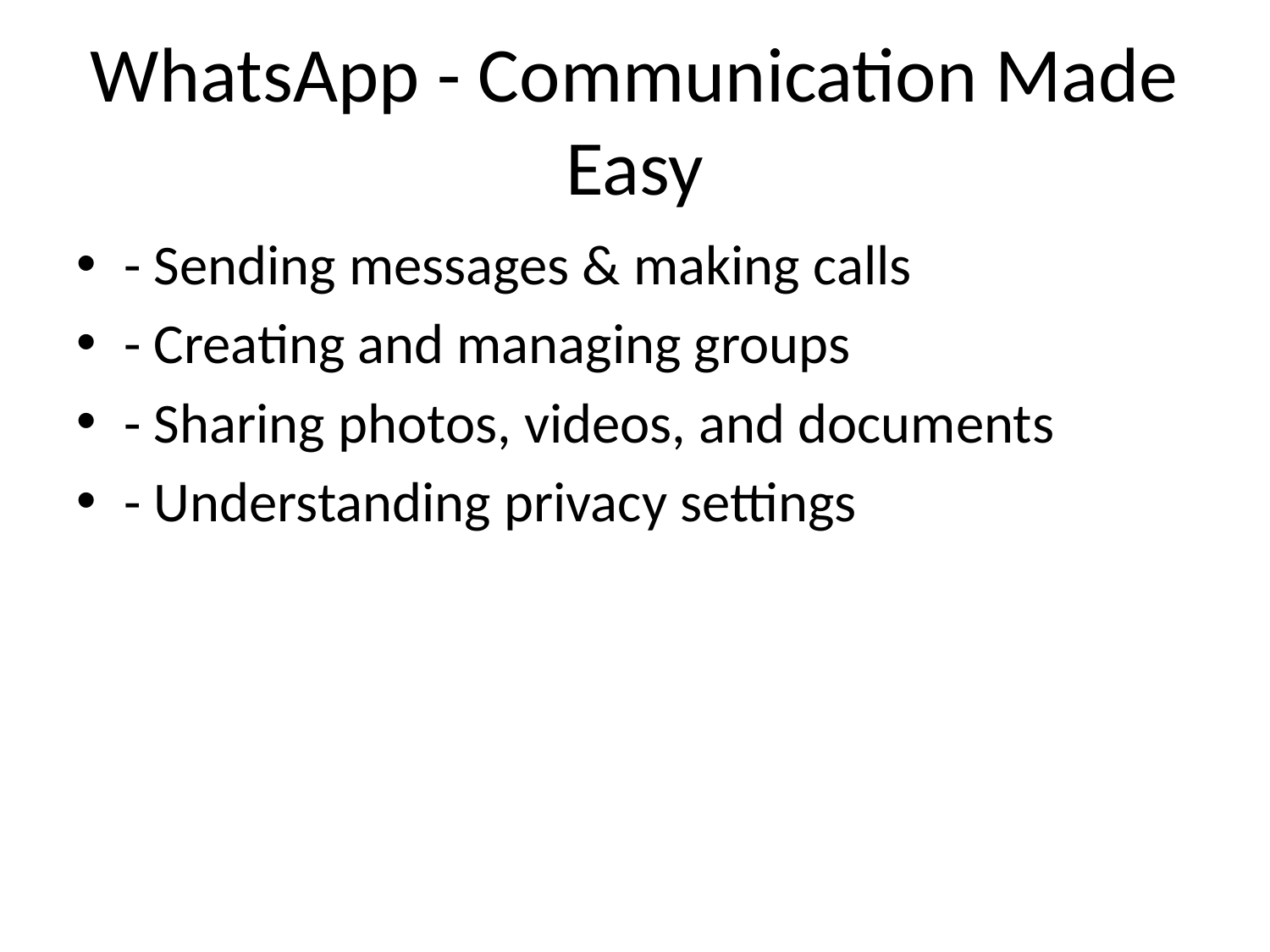

# WhatsApp - Communication Made Easy
- Sending messages & making calls
- Creating and managing groups
- Sharing photos, videos, and documents
- Understanding privacy settings